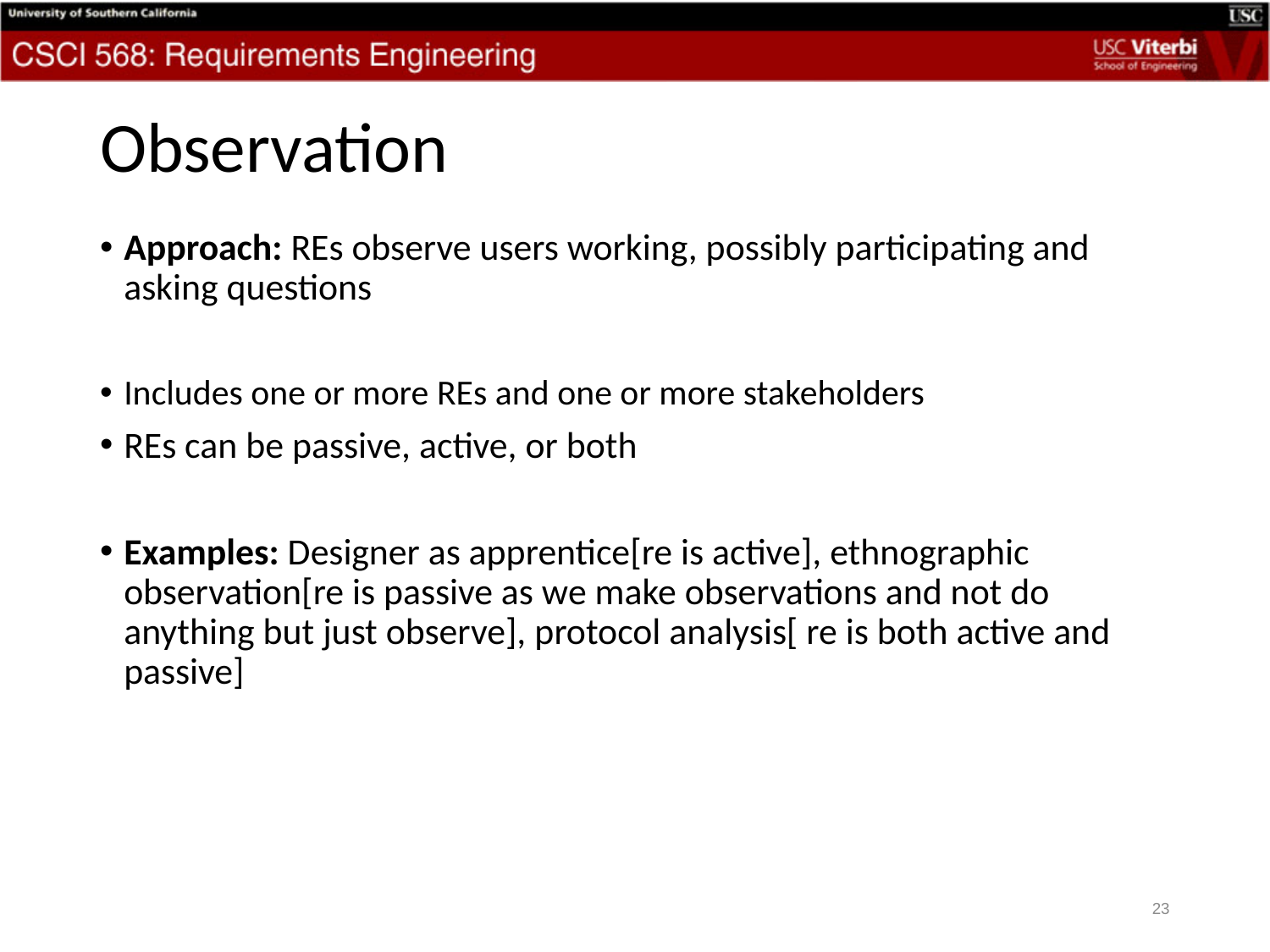

# Observation
Approach: REs observe users working, possibly participating and asking questions

Includes one or more REs and one or more stakeholders
REs can be passive, active, or both

Examples: Designer as apprentice[re is active], ethnographic observation[re is passive as we make observations and not do anything but just observe], protocol analysis[ re is both active and passive]
23